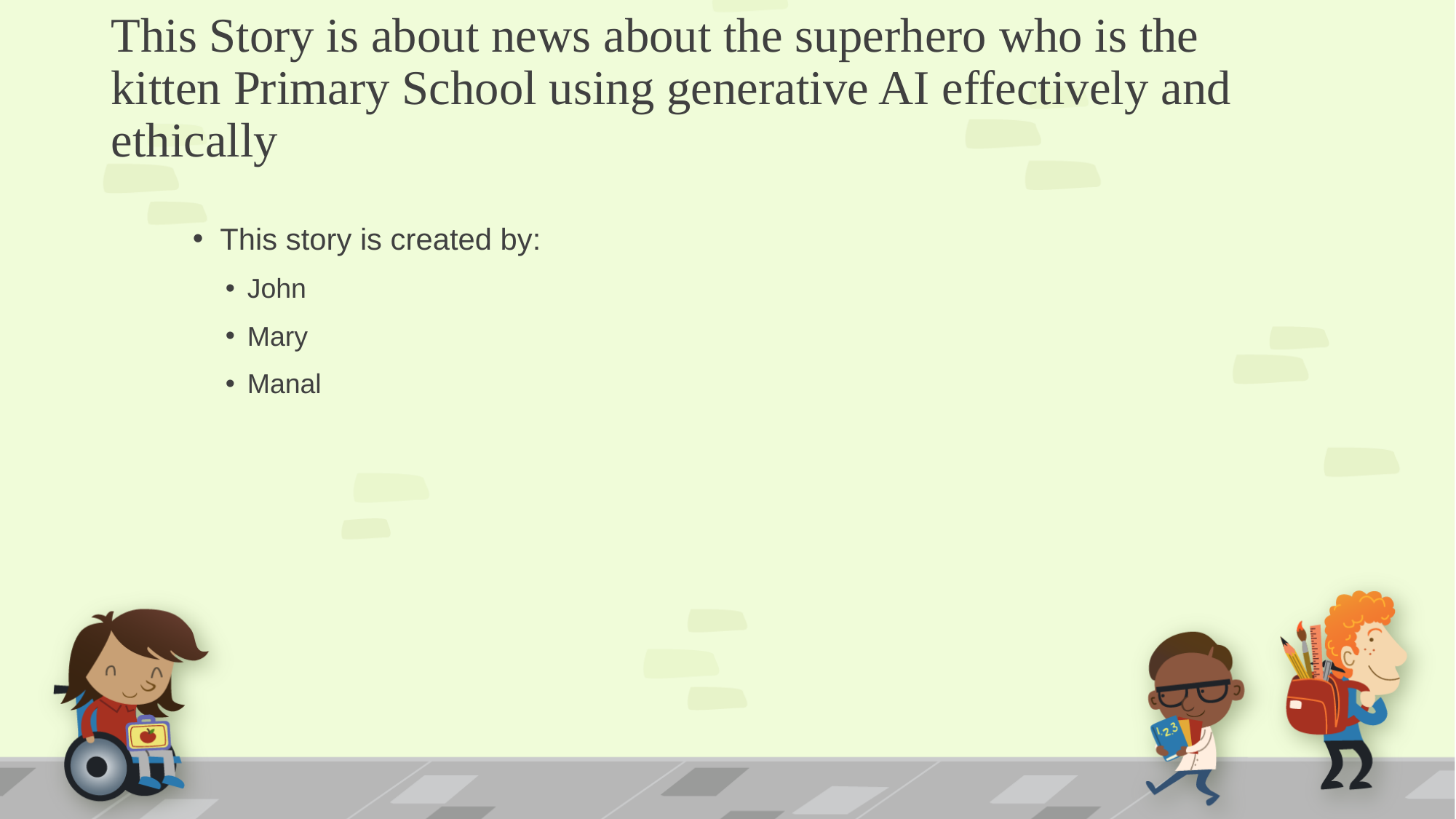

# This Story is about news about the superhero who is the kitten Primary School using generative AI effectively and ethically
This story is created by:
John
Mary
Manal